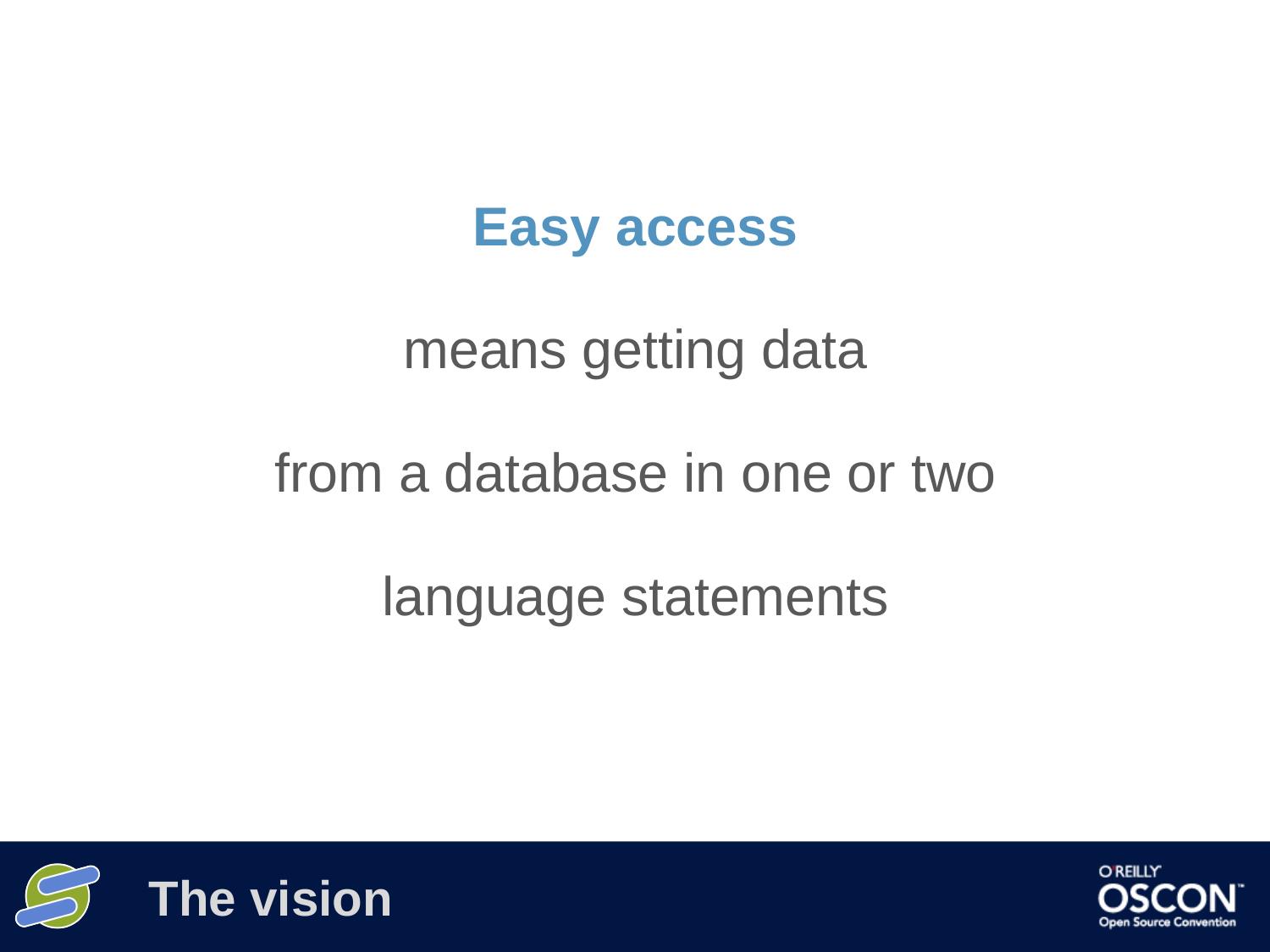

Easy access
means getting data
from a database in one or two
language statements
# The vision